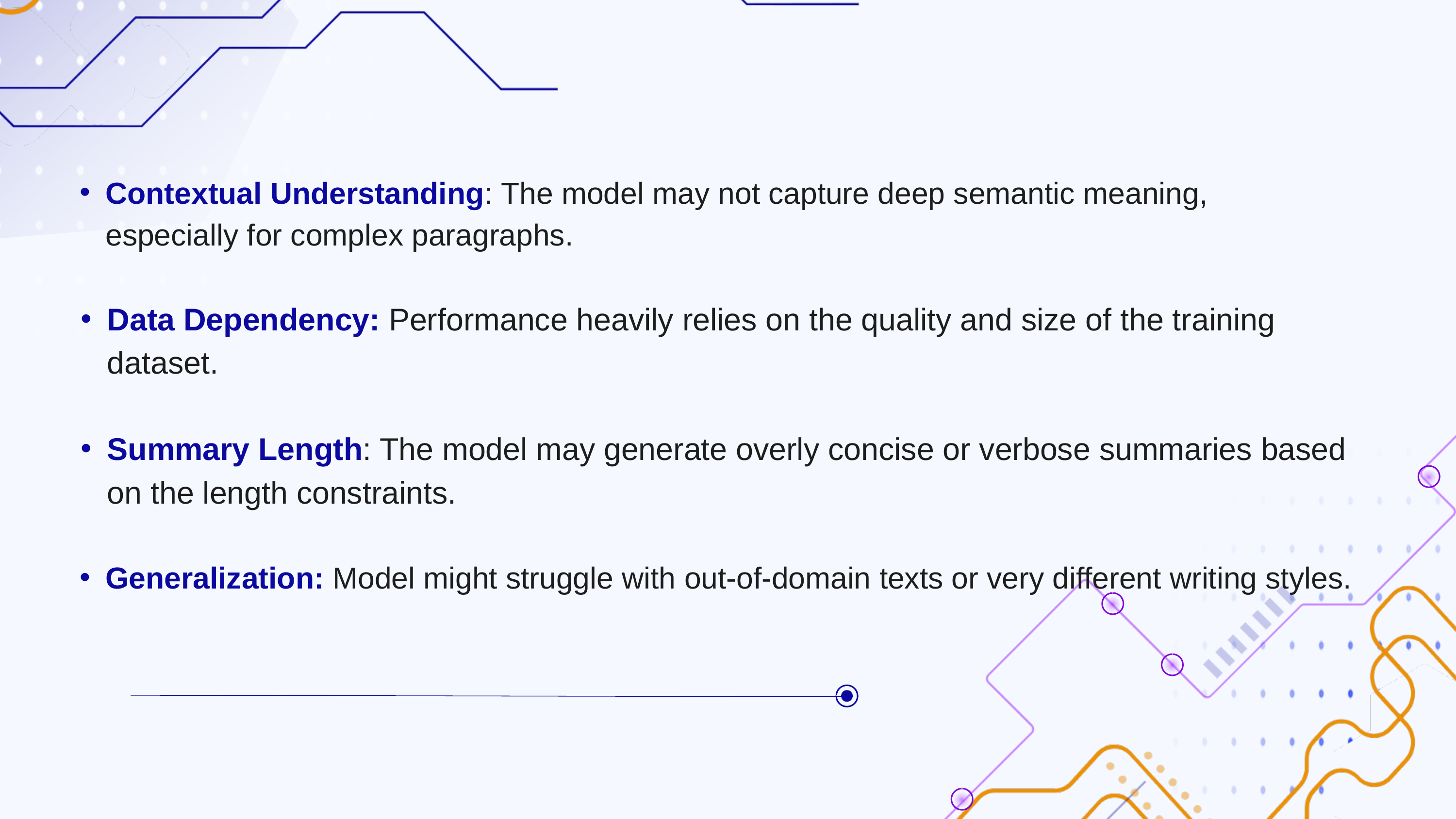

Contextual Understanding: The model may not capture deep semantic meaning,     especially for complex paragraphs.

Data Dependency: Performance heavily relies on the quality and size of the training  dataset.

Summary Length: The model may generate overly concise or verbose summaries based on the length constraints.

Generalization: Model might struggle with out-of-domain texts or very different writing styles.

.